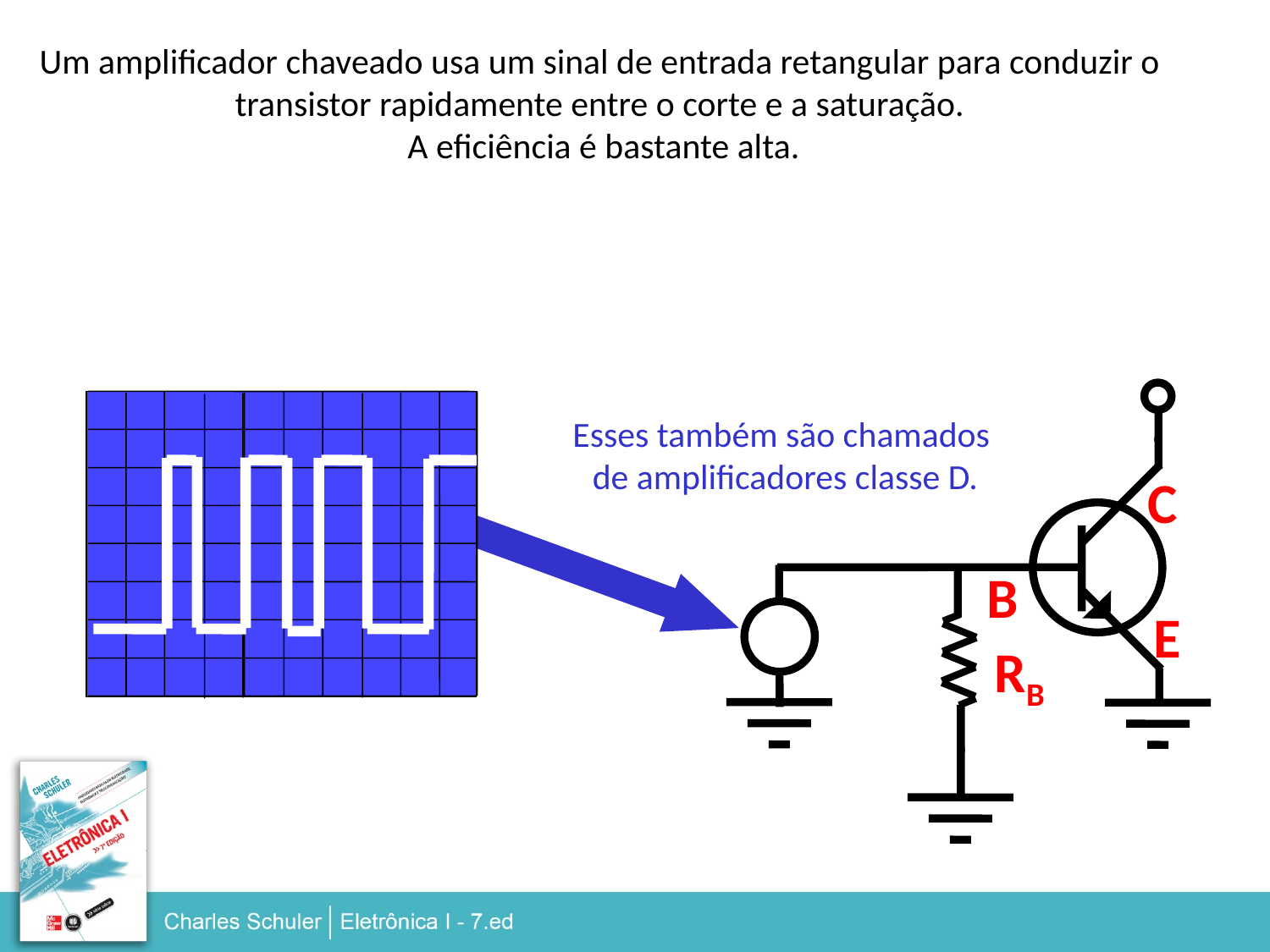

Um amplificador chaveado usa um sinal de entrada retangular para conduzir o
transistor rapidamente entre o corte e a saturação.
A eficiência é bastante alta.

Esses também são chamados
 de amplificadores classe D.

C

B

E

RB